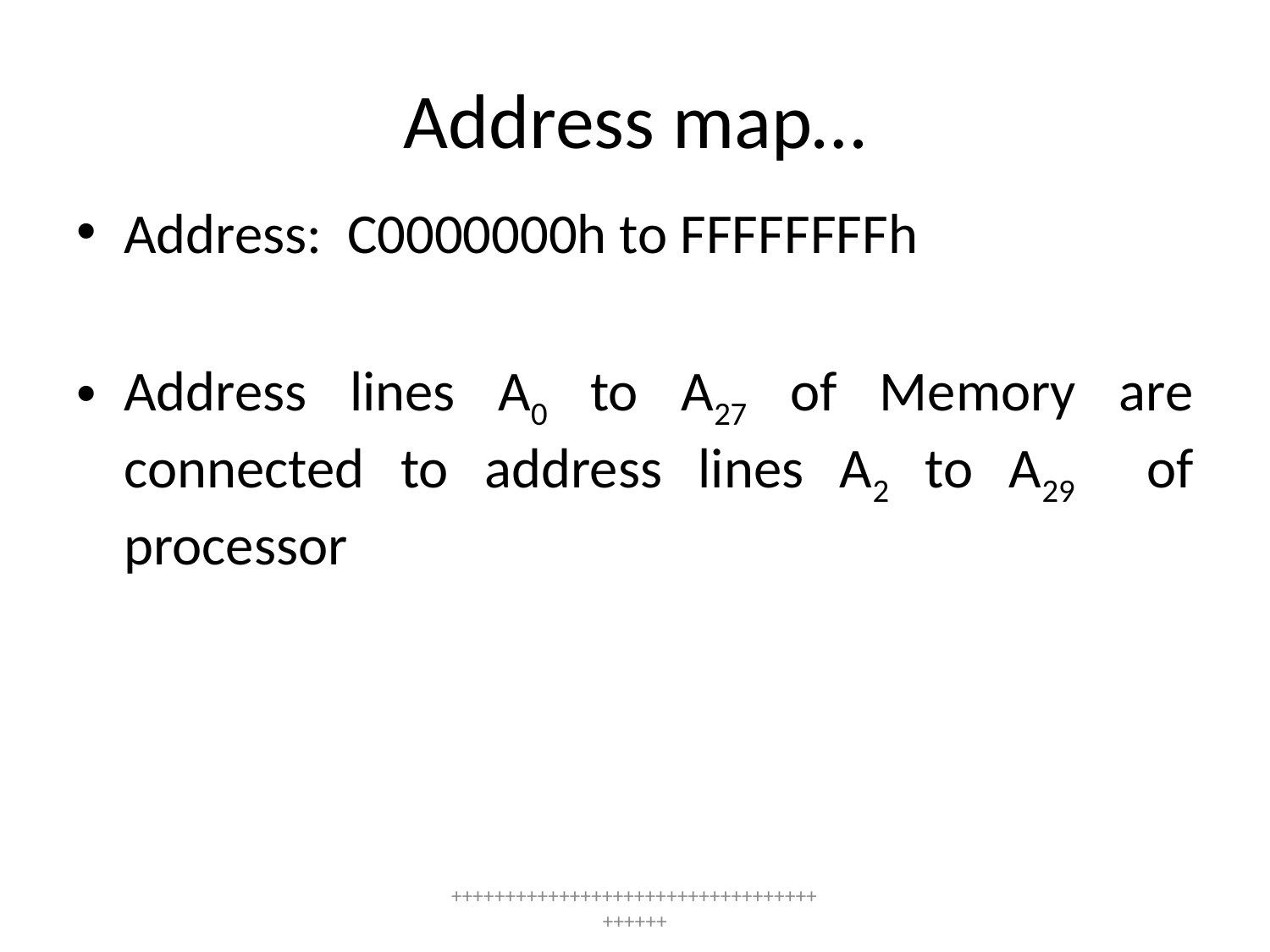

# Address map…
Address:  C0000000h to FFFFFFFFh

Address lines A0 to A27 of Memory are connected to address lines A2 to A29  of processor

++++++++++++++++++++++++++++++++++++++++